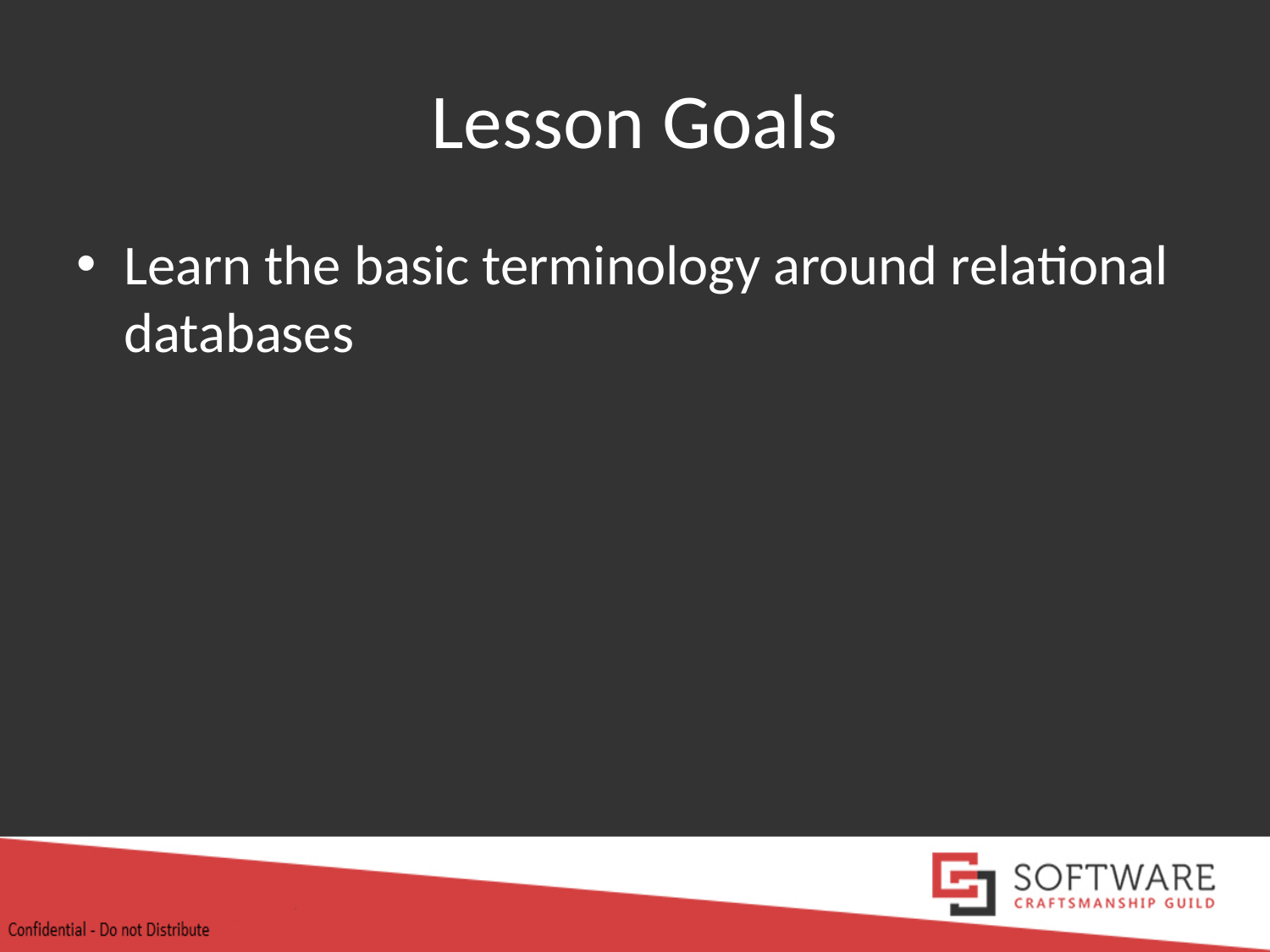

# Lesson Goals
Learn the basic terminology around relational databases